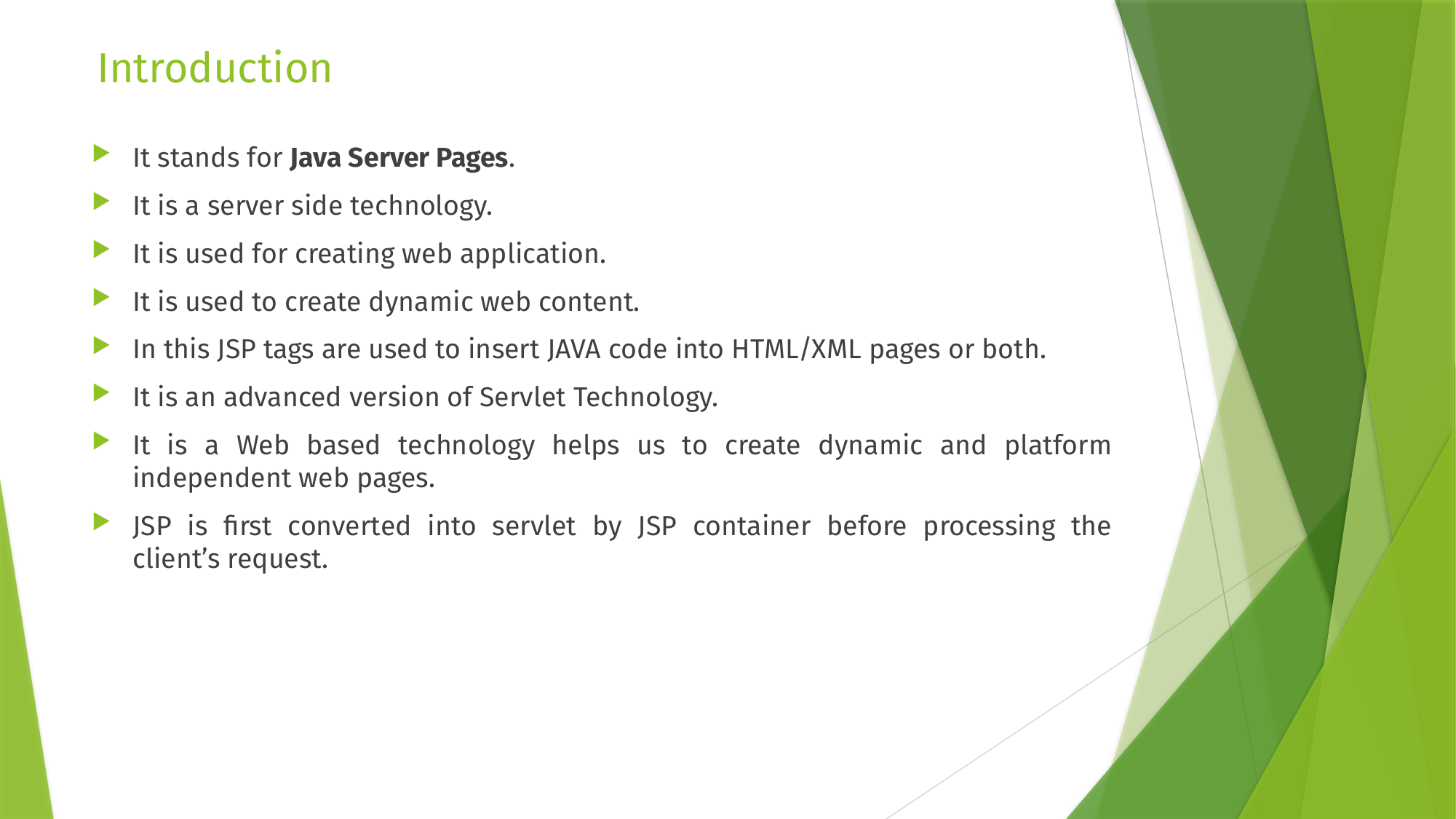

# Introduction
It stands for Java Server Pages.
It is a server side technology.
It is used for creating web application.
It is used to create dynamic web content.
In this JSP tags are used to insert JAVA code into HTML/XML pages or both.
It is an advanced version of Servlet Technology.
It is a Web based technology helps us to create dynamic and platform independent web pages.
JSP is first converted into servlet by JSP container before processing the client’s request.